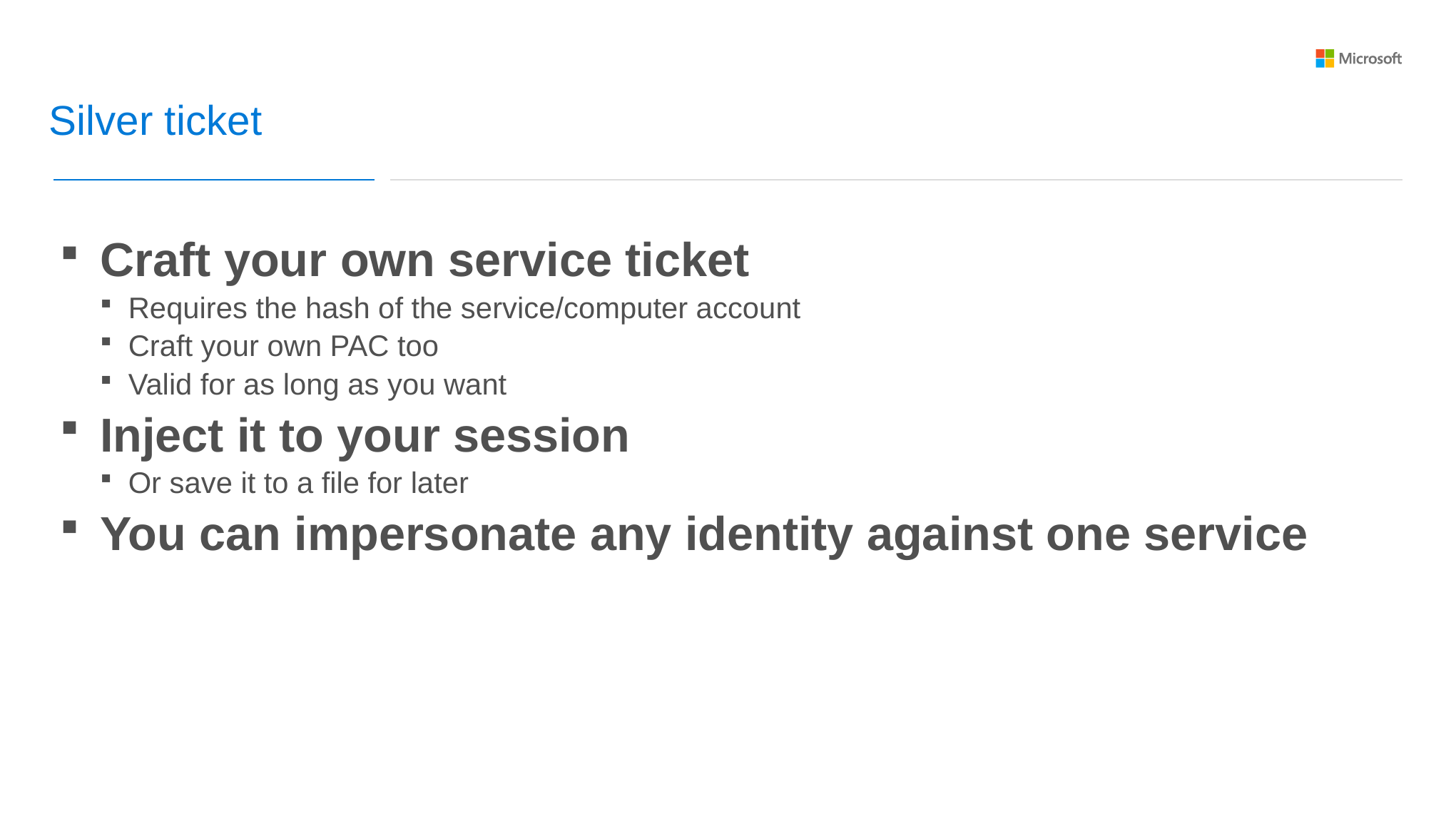

Silver ticket
Craft your own service ticket
Requires the hash of the service/computer account
Craft your own PAC too
Valid for as long as you want
Inject it to your session
Or save it to a file for later
You can impersonate any identity against one service